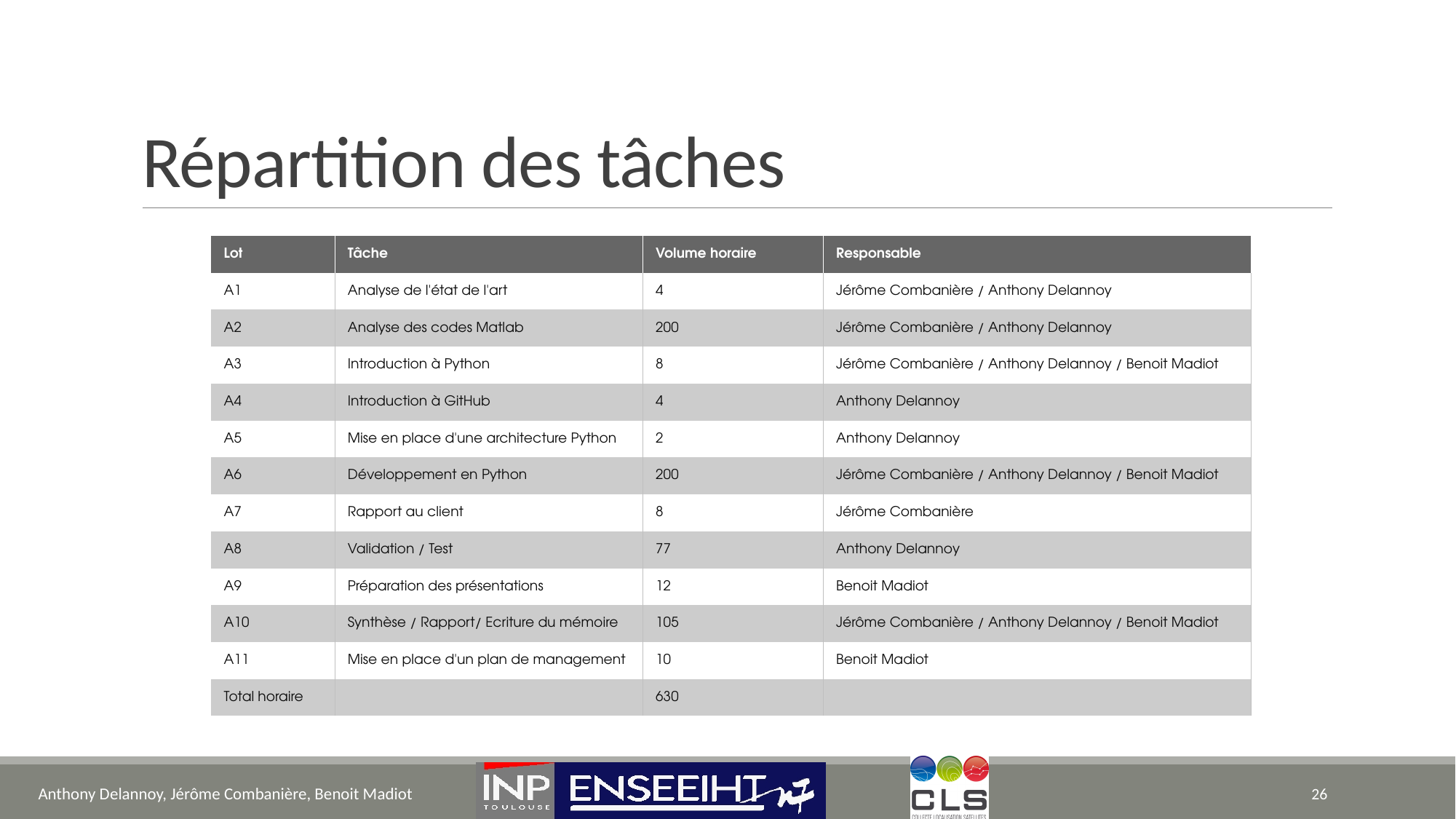

# Répartition des tâches

| Lot | Tâche | Volume horaire | Responsable |
| --- | --- | --- | --- |
| A1 | Analyse de l'état de l'art | 4 | Jérôme Combanière / Anthony Delannoy |
| A2 | Analyse des codes Matlab | 200 | Jérôme Combanière / Anthony Delannoy |
| A3 | Introduction à Python | 8 | Jérôme Combanière / Anthony Delannoy / Benoit Madiot |
| A4 | Introduction à GitHub | 4 | Anthony Delannoy |
| A5 | Mise en place d'une architecture Python | 2 | Anthony Delannoy |
| A6 | Développement en Python | 200 | Jérôme Combanière / Anthony Delannoy / Benoit Madiot |
| A7 | Rapport au client | 8 | Jérôme Combanière |
| A8 | Validation / Test | 77 | Anthony Delannoy |
| A9 | Préparation des présentations | 12 | Benoit Madiot |
| A10 | Synthèse / Rapport/ Ecriture du mémoire | 105 | Jérôme Combanière / Anthony Delannoy / Benoit Madiot |
| A11 | Mise en place d'un plan de management | 10 | Benoit Madiot |
| Total horaire |  | 630 |  |
Anthony Delannoy, Jérôme Combanière, Benoit Madiot
26